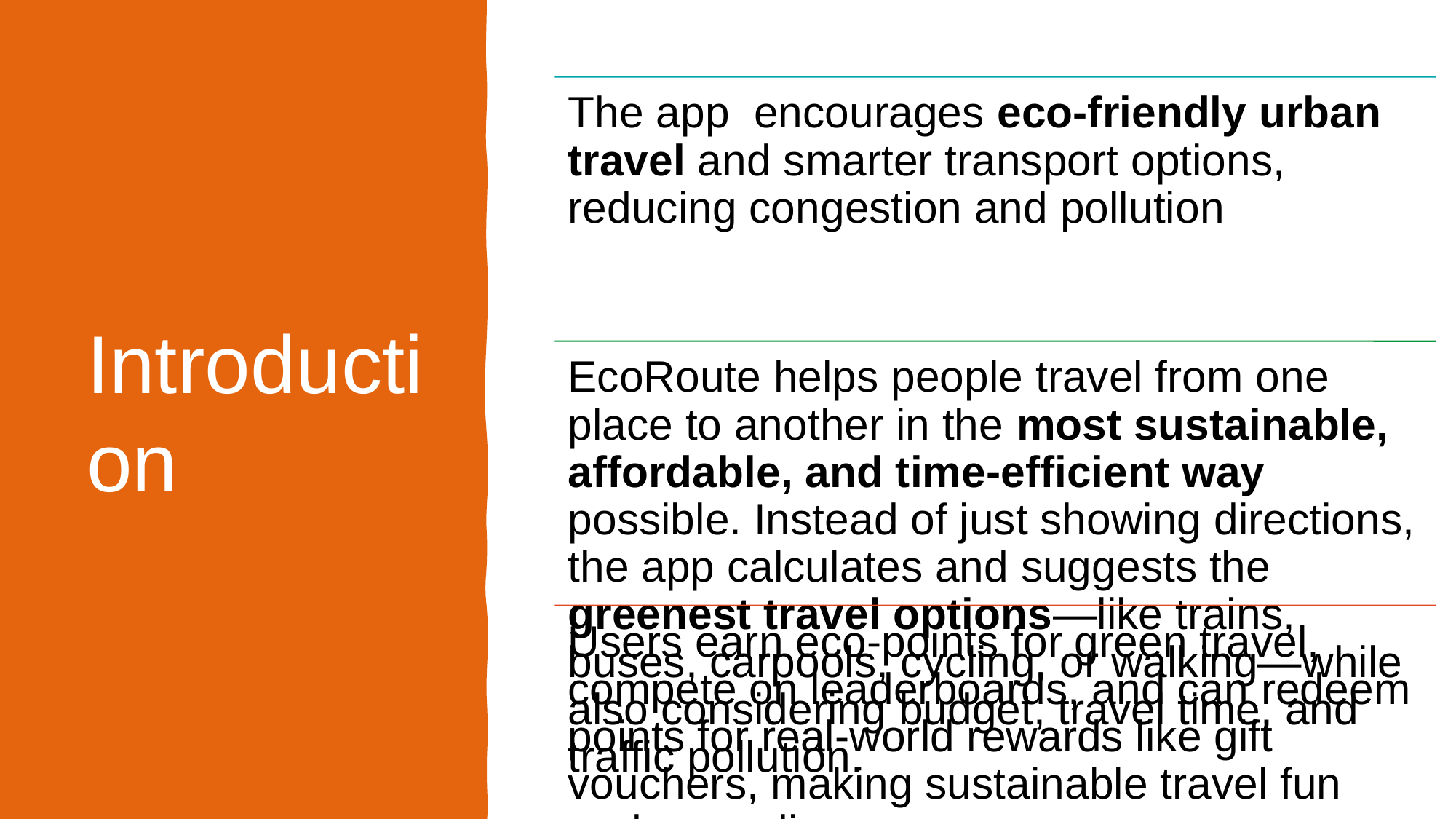

The app  encourages eco-friendly urban travel and smarter transport options, reducing congestion and pollution
EcoRoute helps people travel from one place to another in the most sustainable, affordable, and time-efficient way possible. Instead of just showing directions, the app calculates and suggests the greenest travel options—like trains, buses, carpools, cycling, or walking—while also considering budget, travel time, and traffic pollution.
Users earn eco-points for green travel, compete on leaderboards, and can redeem points for real-world rewards like gift vouchers, making sustainable travel fun and rewarding.
# Introduction